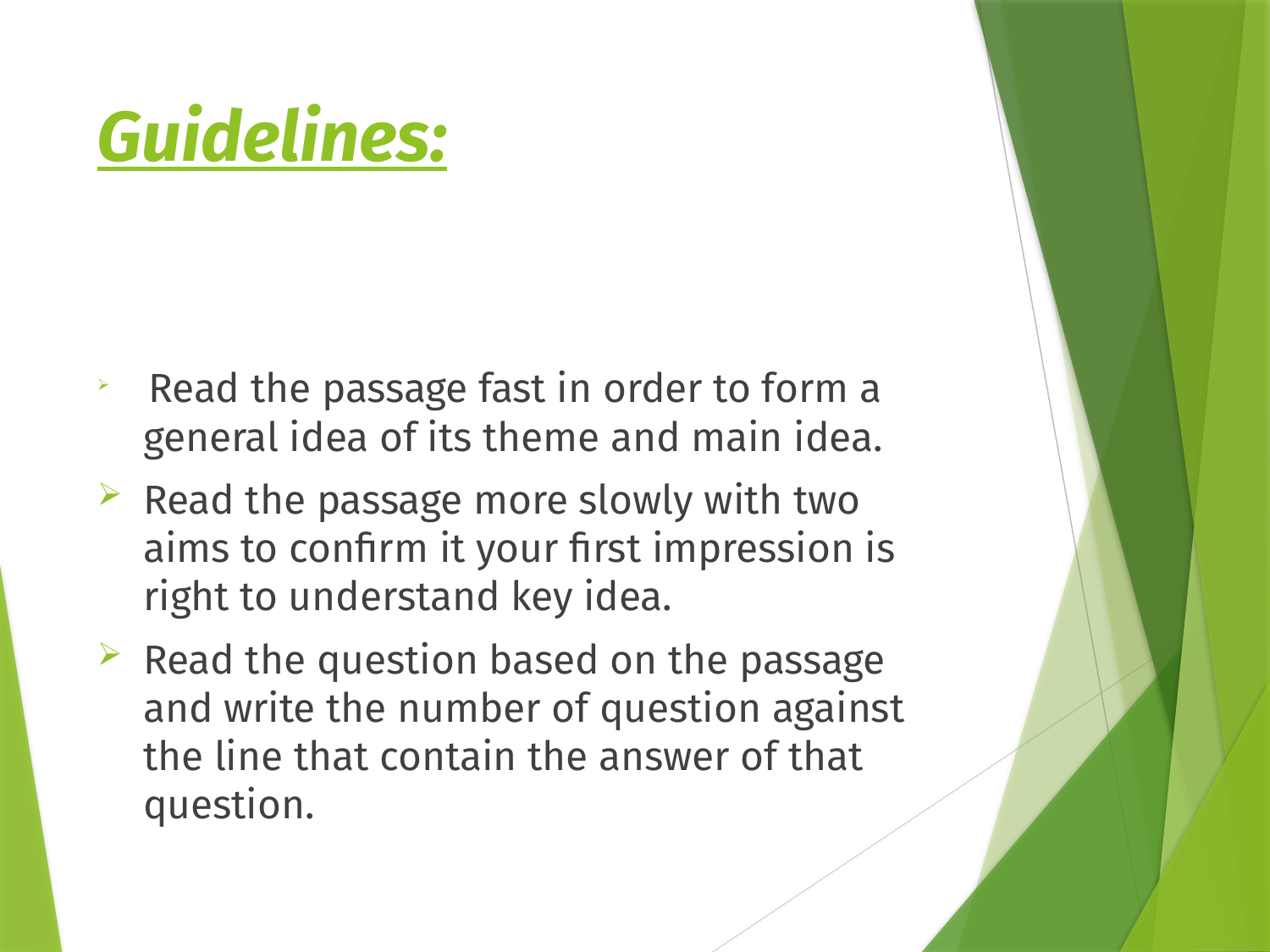

# Guidelines:

 Read the passage fast in order to form a general idea of its theme and main idea.
Read the passage more slowly with two aims to confirm it your first impression is right to understand key idea.
Read the question based on the passage and write the number of question against the line that contain the answer of that question.